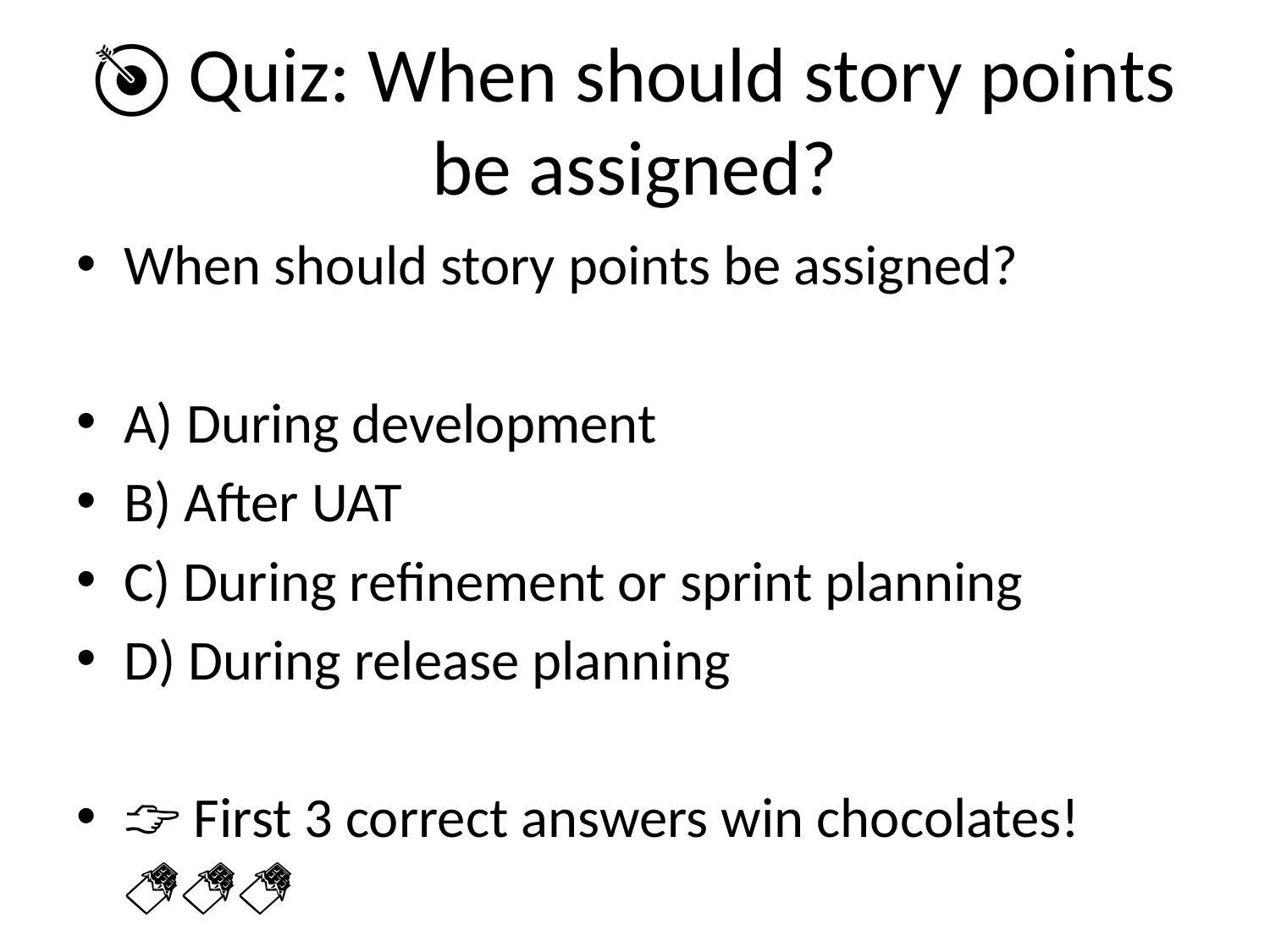

# 🎯 Quiz: When should story points be assigned?
When should story points be assigned?

A) During development
B) After UAT
C) During refinement or sprint planning
D) During release planning

👉 First 3 correct answers win chocolates! 🍫🍫🍫